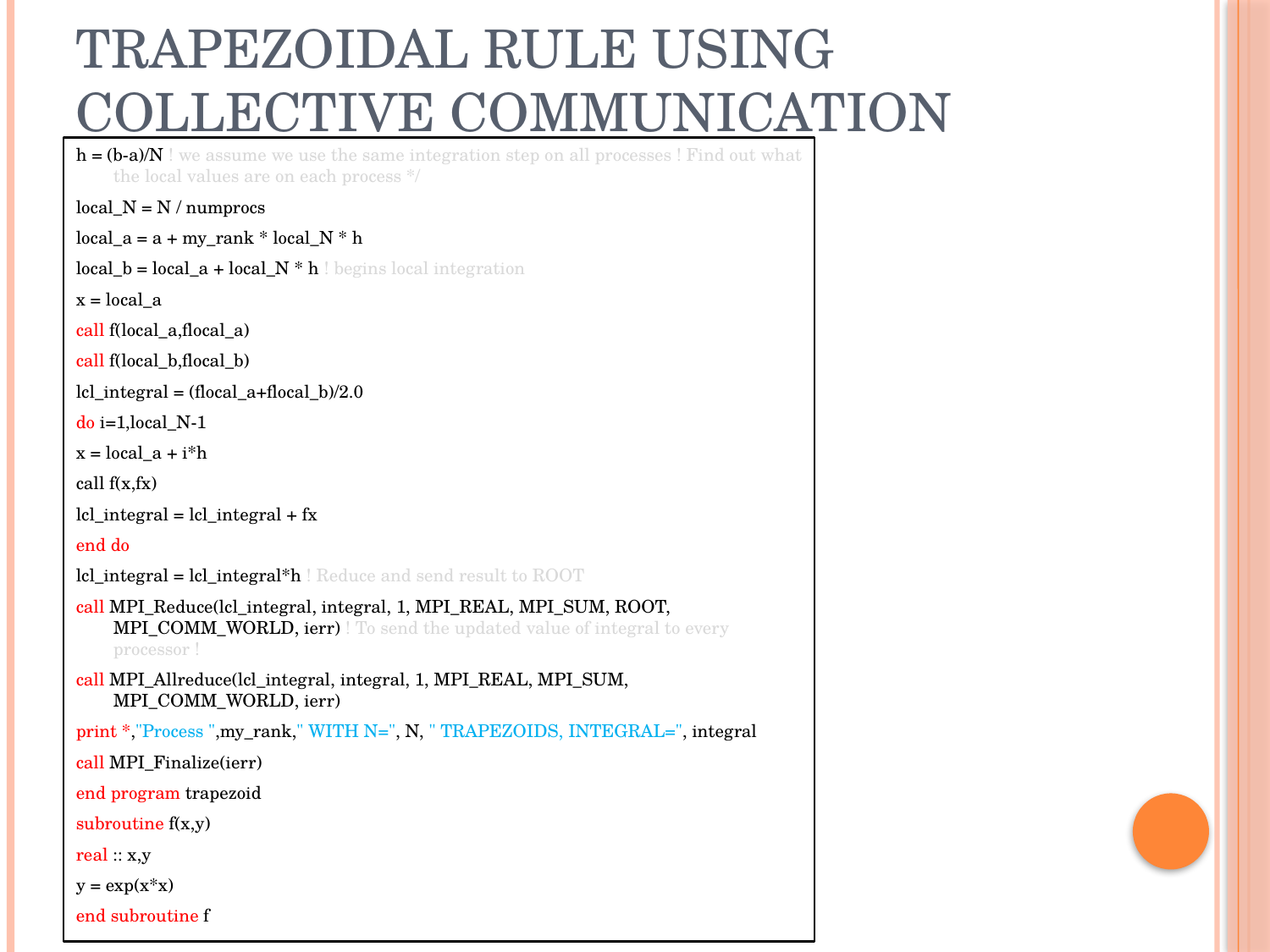

# Trapezoidal rule using collective communication
h = (b-a)/N ! we assume we use the same integration step on all processes ! Find out what the local values are on each process */
local_N = N / numprocs
local_a = a + my_rank * local_N * h
local_b = local_a + local_N * h ! begins local integration
x = local_a
call f(local_a,flocal_a)
call f(local_b,flocal_b)
lcl_integral = (flocal_a+flocal_b)/2.0
do i=1,local_N-1
x = local_a + i*h
call f(x,fx)
lcl_integral = lcl_integral + fx
end do
lcl_integral = lcl_integral*h ! Reduce and send result to ROOT
call MPI_Reduce(lcl_integral, integral, 1, MPI_REAL, MPI_SUM, ROOT, MPI_COMM_WORLD, ierr) ! To send the updated value of integral to every processor !
call MPI_Allreduce(lcl_integral, integral, 1, MPI_REAL, MPI_SUM, MPI_COMM_WORLD, ierr)
print *,"Process ",my_rank," WITH N=", N, " TRAPEZOIDS, INTEGRAL=", integral
call MPI_Finalize(ierr)
end program trapezoid
subroutine f(x,y)
real :: x,y
y = exp(x*x)
end subroutine f